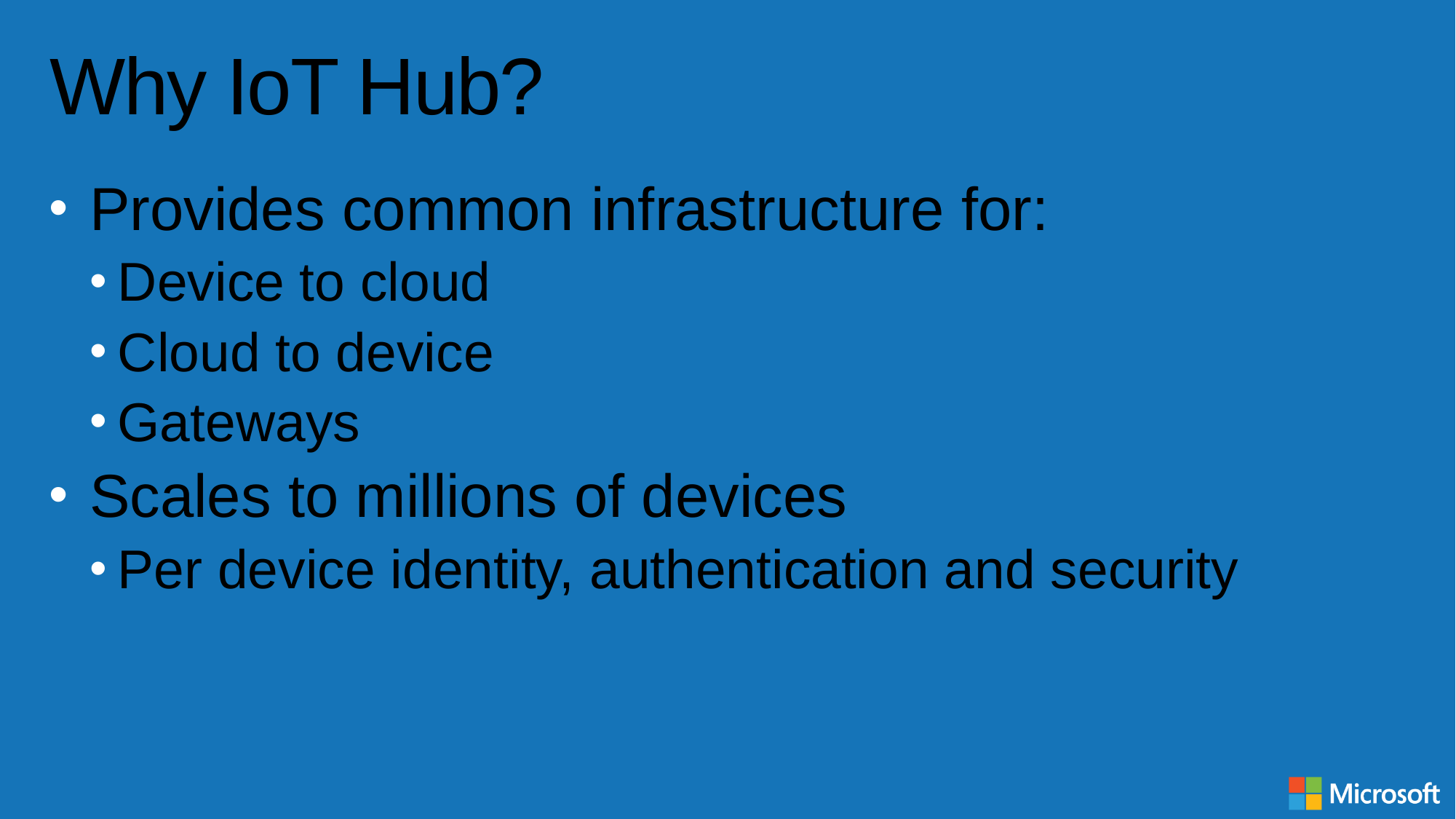

# Why IoT Hub?
Provides common infrastructure for:
Device to cloud
Cloud to device
Gateways
Scales to millions of devices
Per device identity, authentication and security